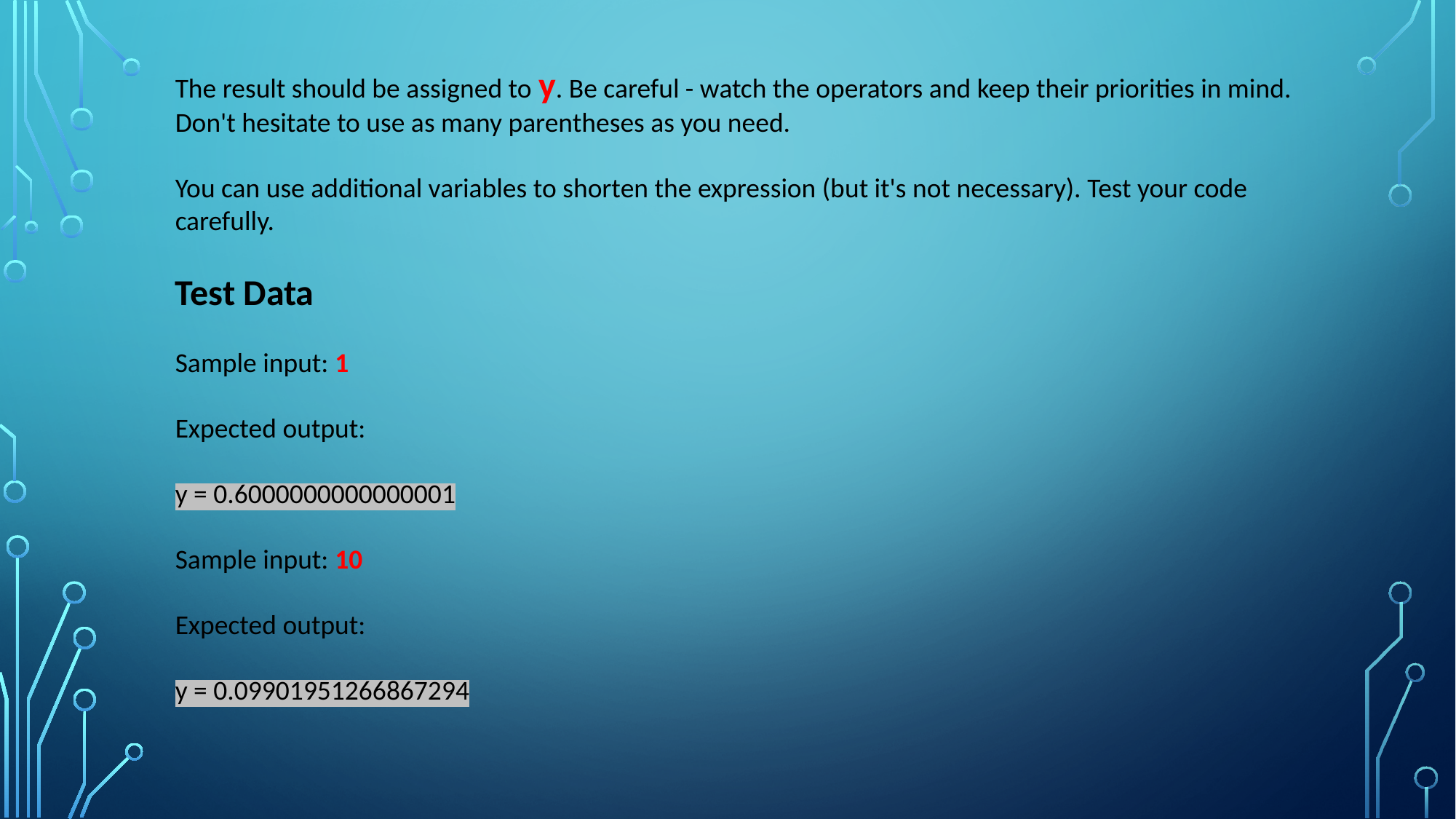

The result should be assigned to y. Be careful - watch the operators and keep their priorities in mind. Don't hesitate to use as many parentheses as you need.

You can use additional variables to shorten the expression (but it's not necessary). Test your code carefully.

Test Data

Sample input: 1

Expected output:

y = 0.6000000000000001

Sample input: 10

Expected output:

y = 0.09901951266867294